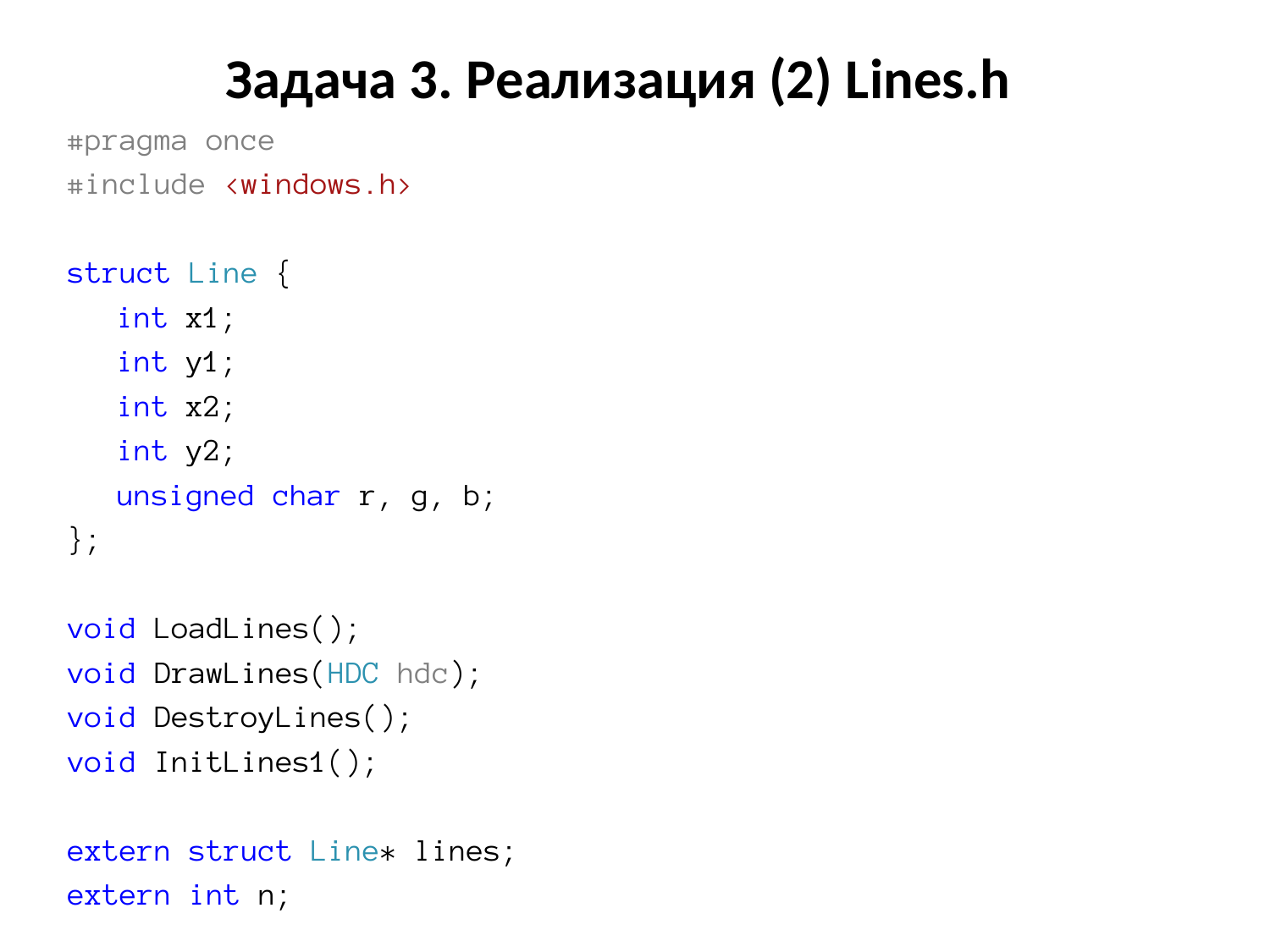

# Задача 3. Реализация (2) Lines.h
#pragma once
#include <windows.h>

struct Line {
	int x1;
	int y1;
	int x2;
	int y2;
	unsigned char r, g, b;
};

void LoadLines();
void DrawLines(HDC hdc);
void DestroyLines();
void InitLines1();

extern struct Line* lines;
extern int n;